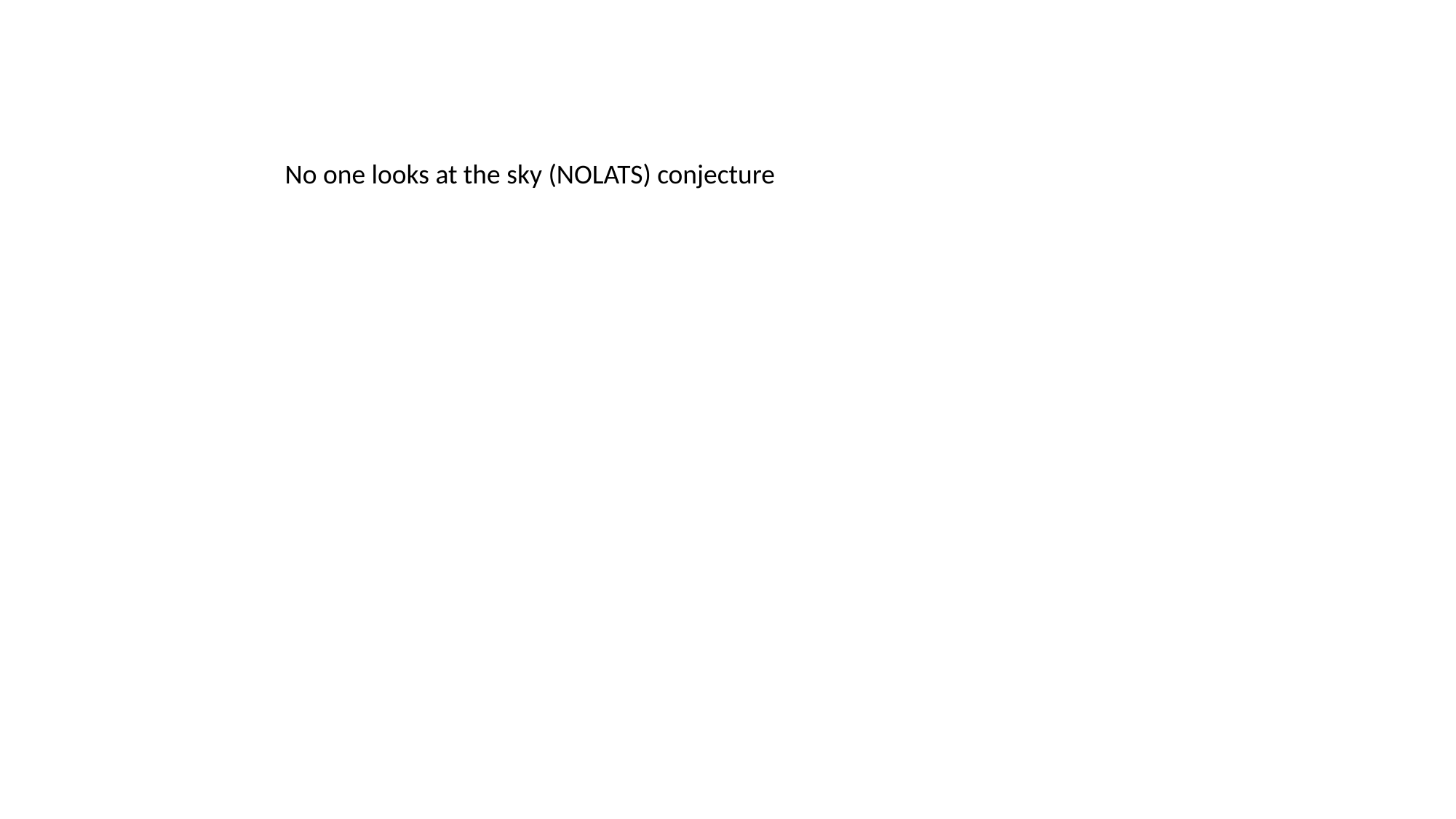

No one looks at the sky (NOLATS) conjecture